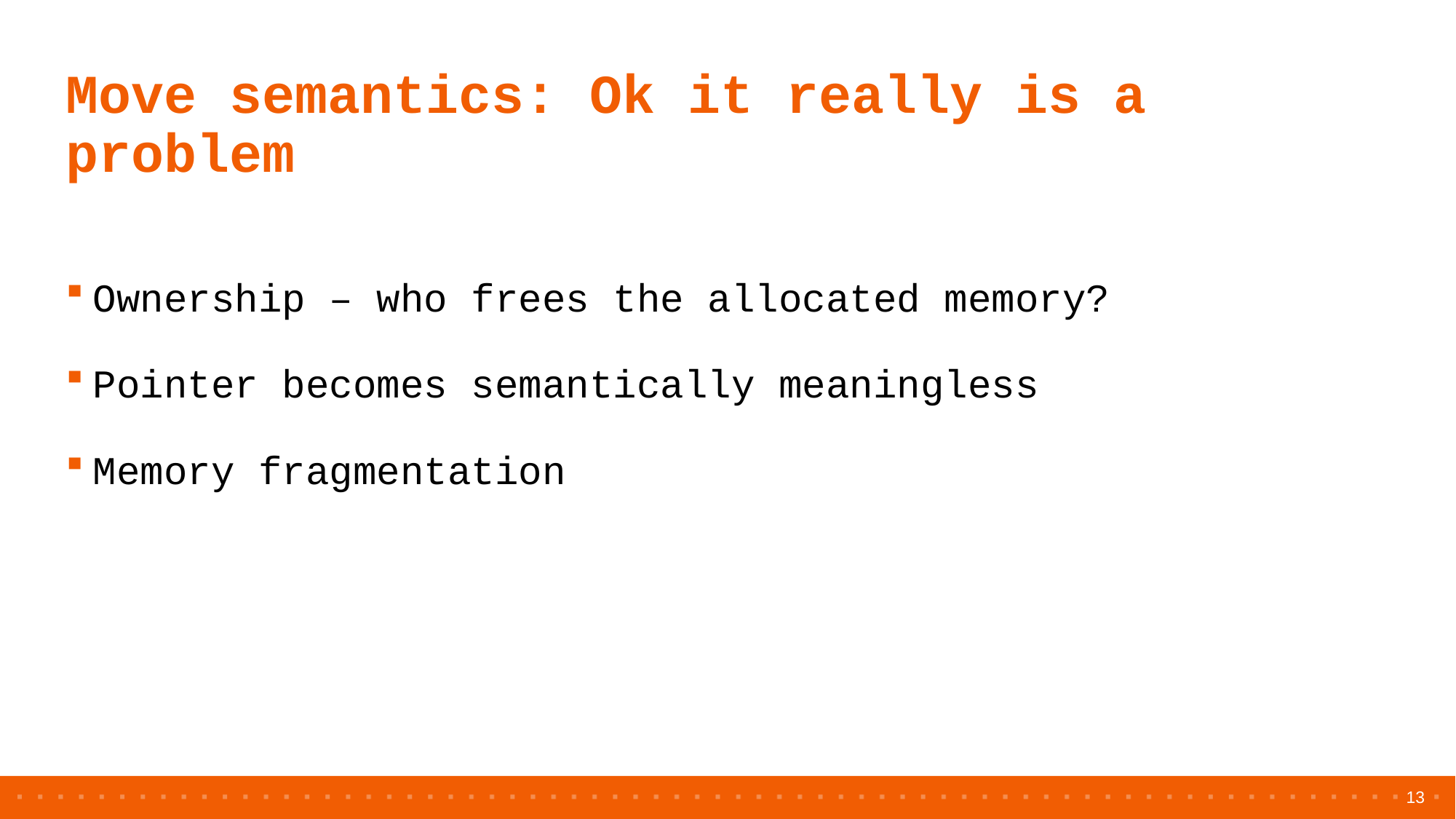

# Move semantics: Ok it really is a problem
Ownership – who frees the allocated memory?
Pointer becomes semantically meaningless
Memory fragmentation

13